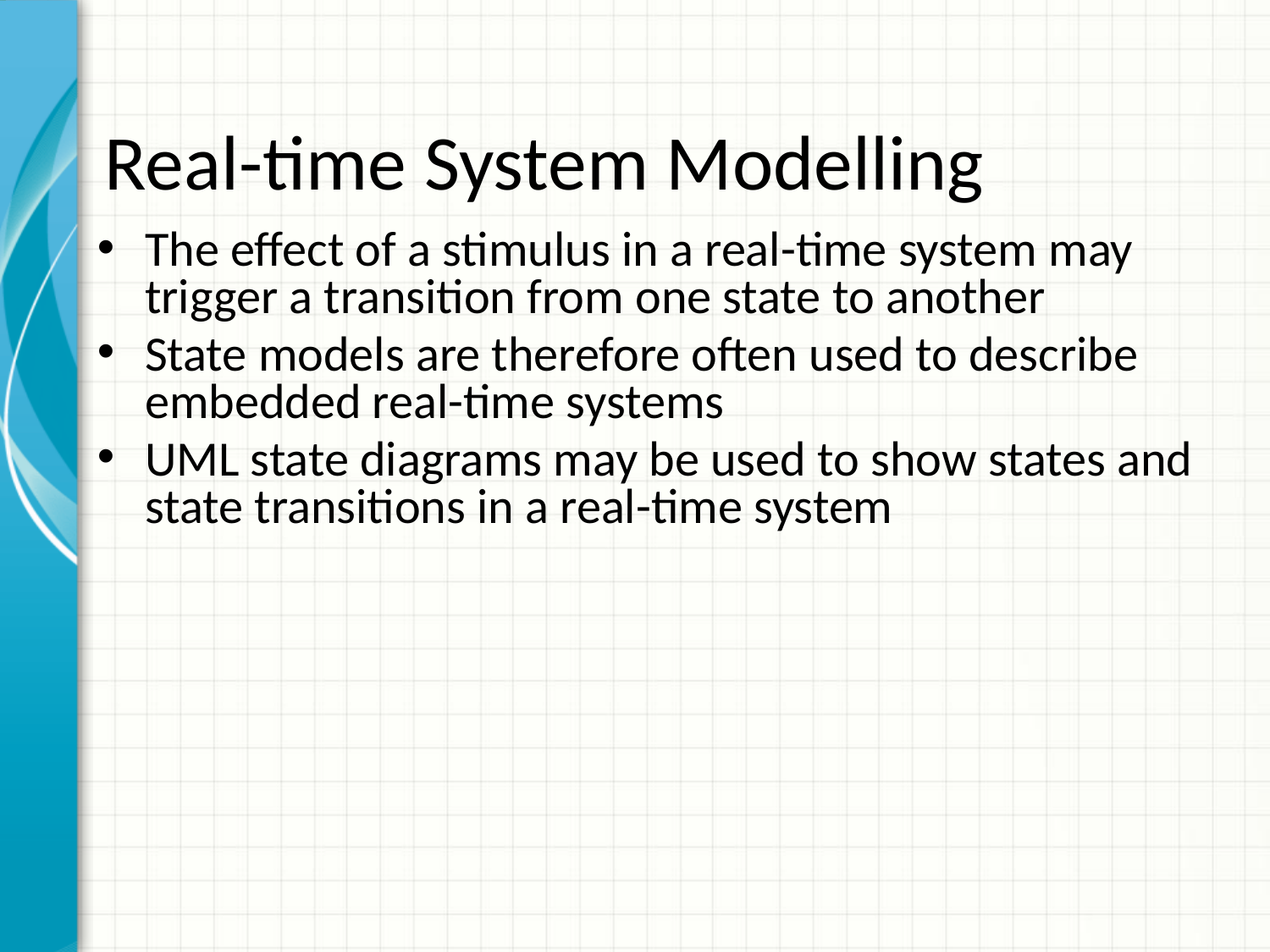

# Real-time System Modelling
The effect of a stimulus in a real-time system may trigger a transition from one state to another
State models are therefore often used to describe embedded real-time systems
UML state diagrams may be used to show states and state transitions in a real-time system